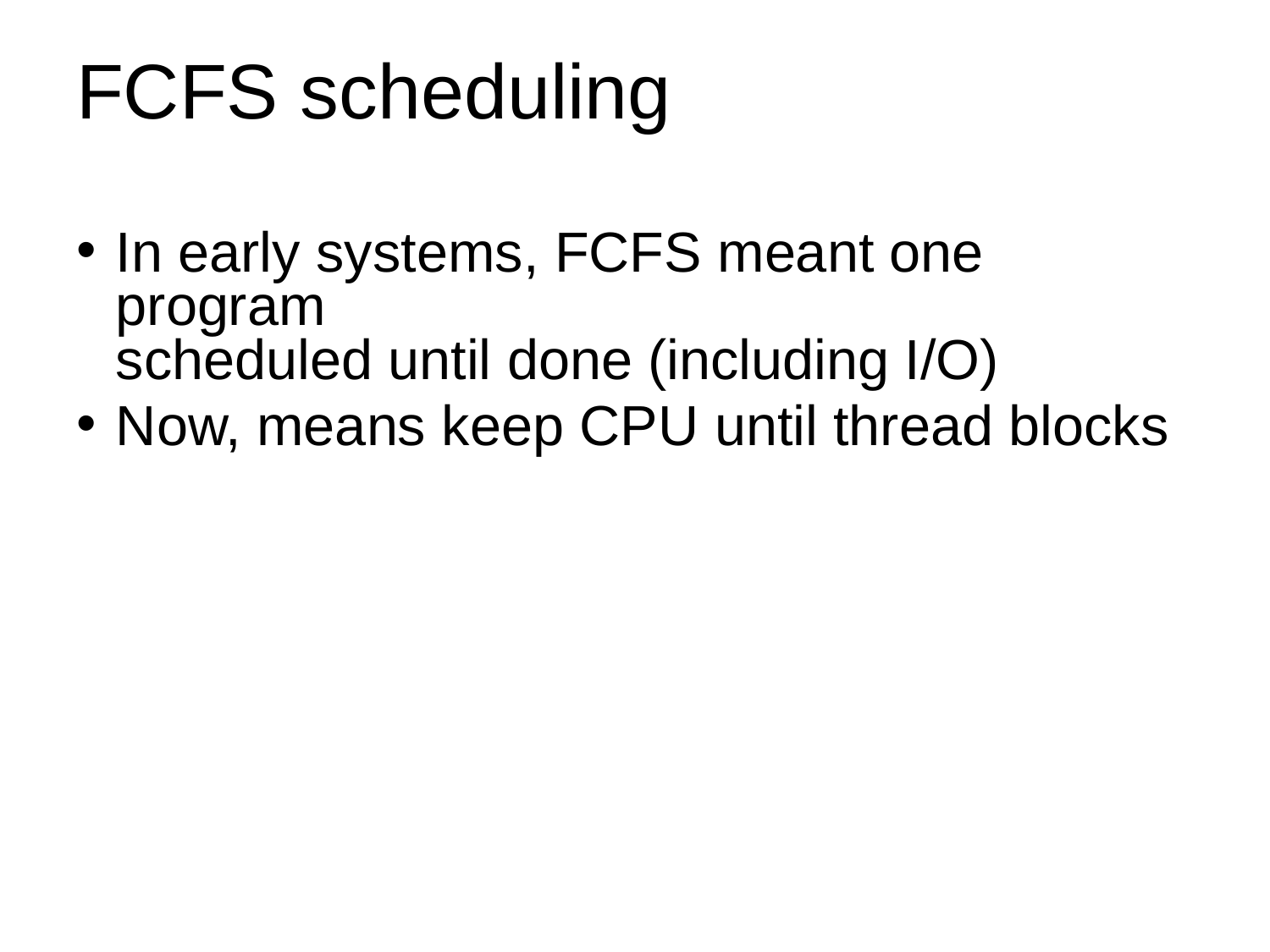

# FCFS scheduling
In early systems, FCFS meant one program
scheduled until done (including I/O)
Now, means keep CPU until thread blocks